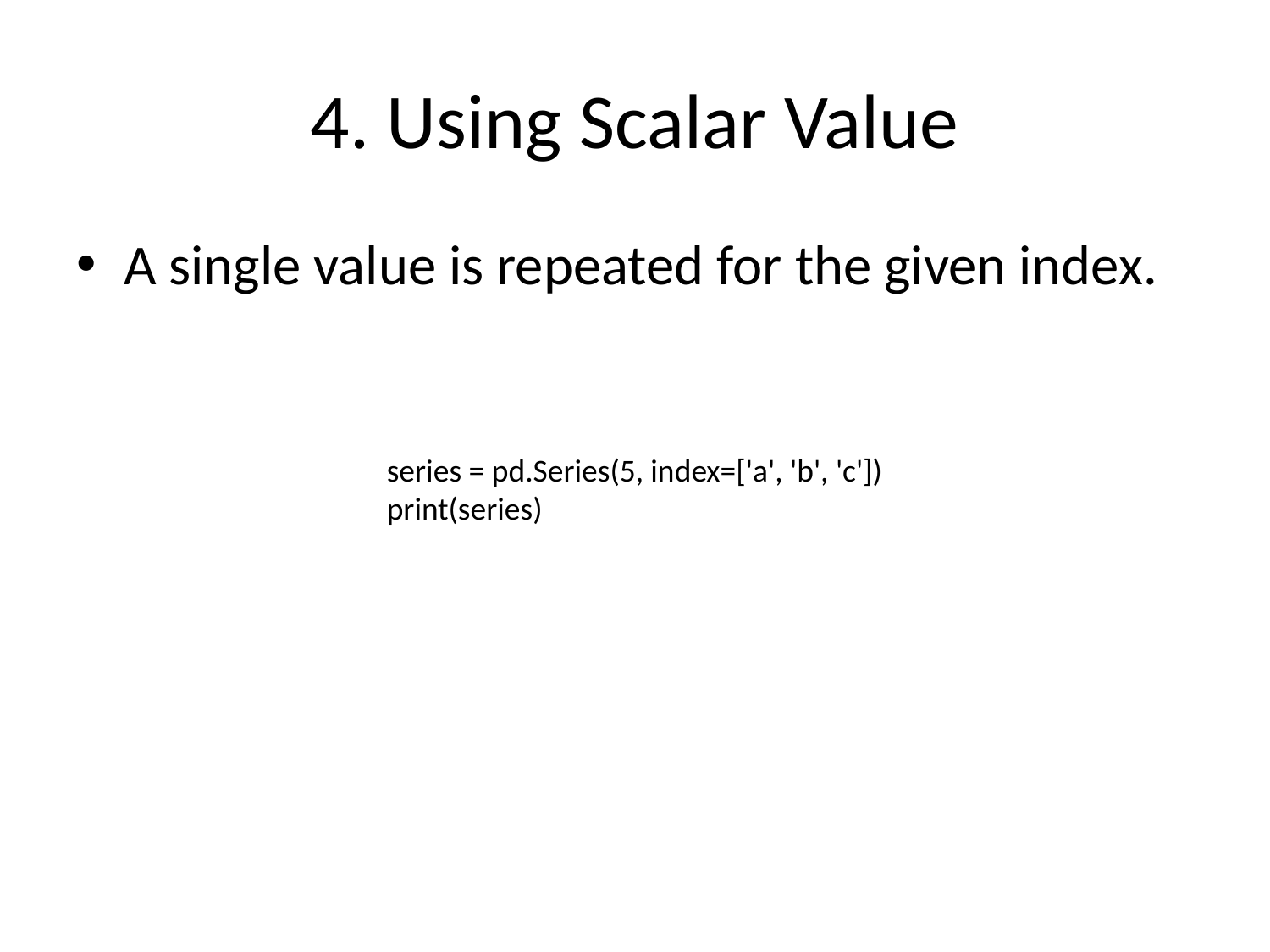

# 4. Using Scalar Value
A single value is repeated for the given index.
series = pd.Series(5, index=['a', 'b', 'c'])
print(series)